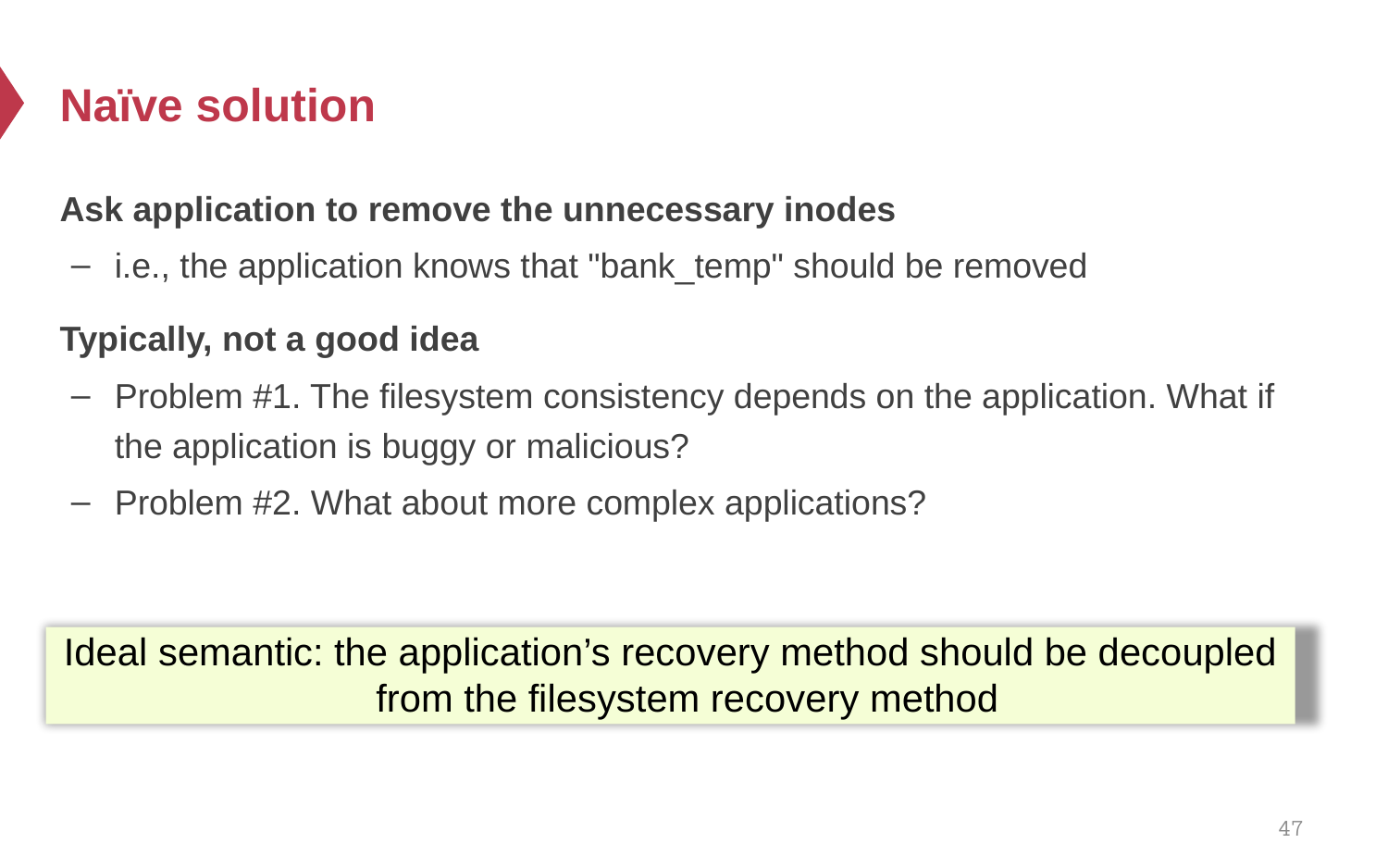

# Naïve solution
Ask application to remove the unnecessary inodes
i.e., the application knows that "bank_temp" should be removed
Typically, not a good idea
Problem #1. The filesystem consistency depends on the application. What if the application is buggy or malicious?
Problem #2. What about more complex applications?
Ideal semantic: the application’s recovery method should be decoupled from the filesystem recovery method
47